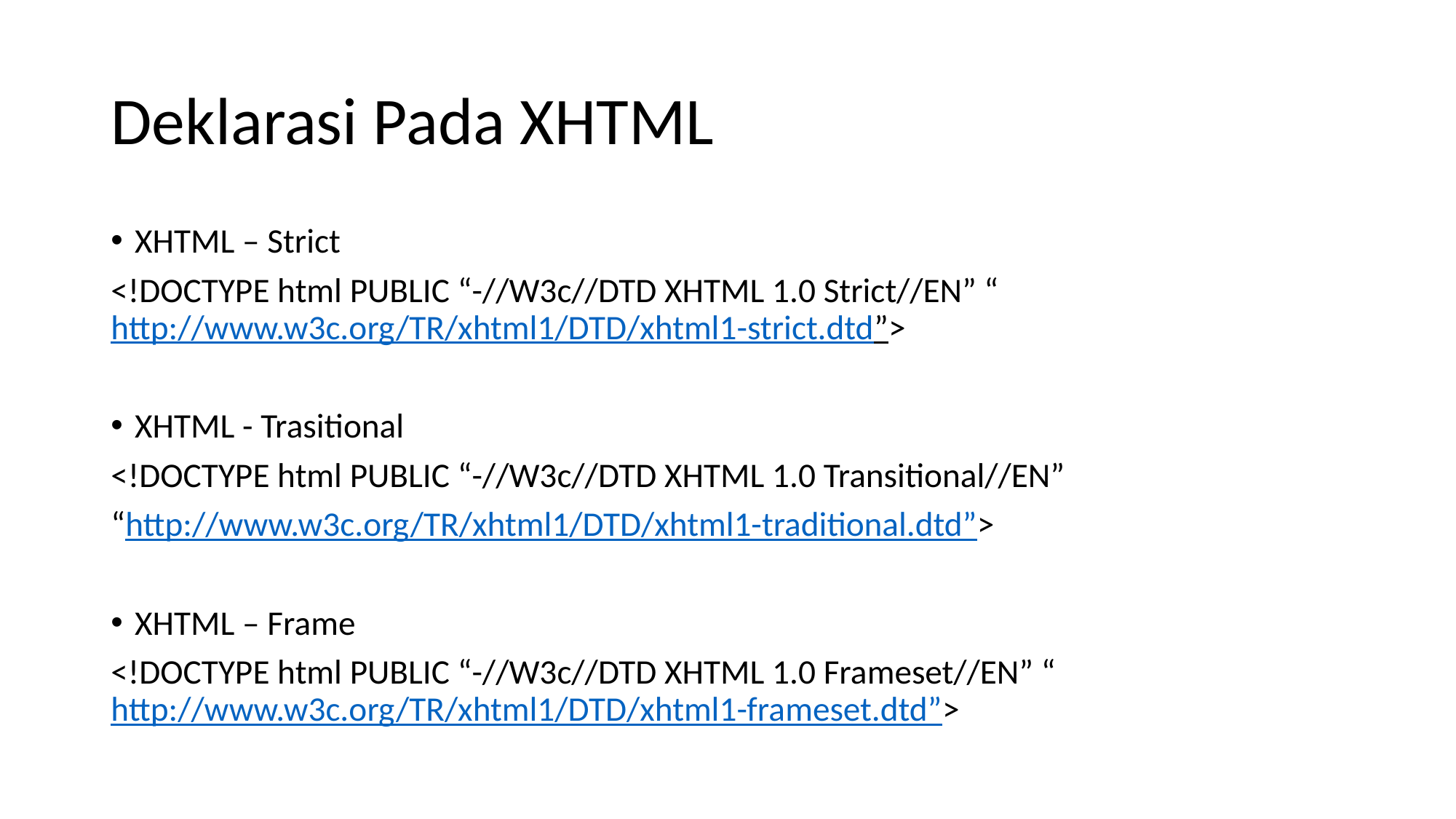

# Deklarasi Pada XHTML
XHTML – Strict
<!DOCTYPE html PUBLIC “-//W3c//DTD XHTML 1.0 Strict//EN” “http://www.w3c.org/TR/xhtml1/DTD/xhtml1-strict.dtd”>

XHTML - Trasitional
<!DOCTYPE html PUBLIC “-//W3c//DTD XHTML 1.0 Transitional//EN”
“http://www.w3c.org/TR/xhtml1/DTD/xhtml1-traditional.dtd”>

XHTML – Frame
<!DOCTYPE html PUBLIC “-//W3c//DTD XHTML 1.0 Frameset//EN” “http://www.w3c.org/TR/xhtml1/DTD/xhtml1-frameset.dtd”>